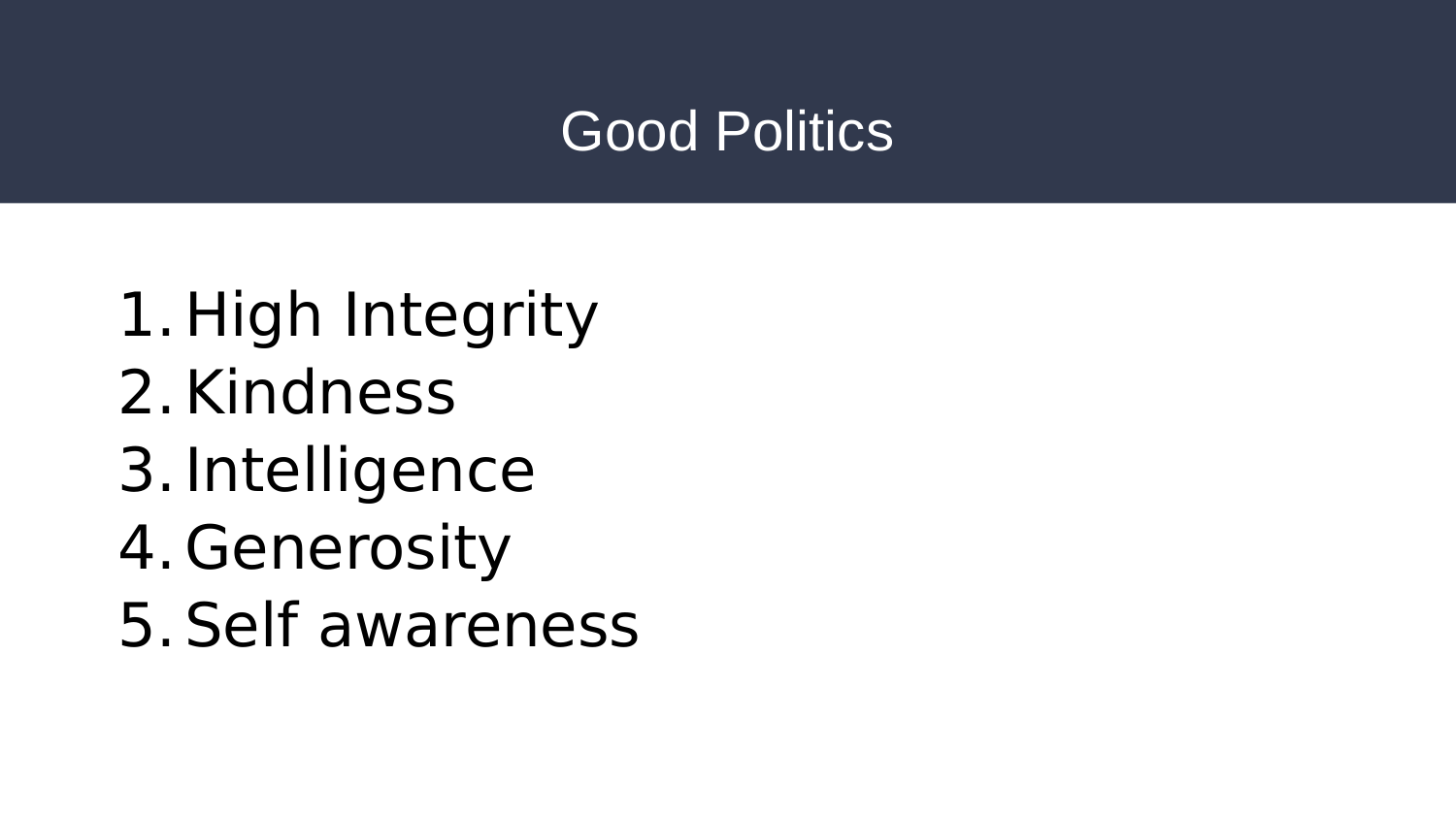

# Good Politics
High Integrity
Kindness
Intelligence
Generosity
Self awareness